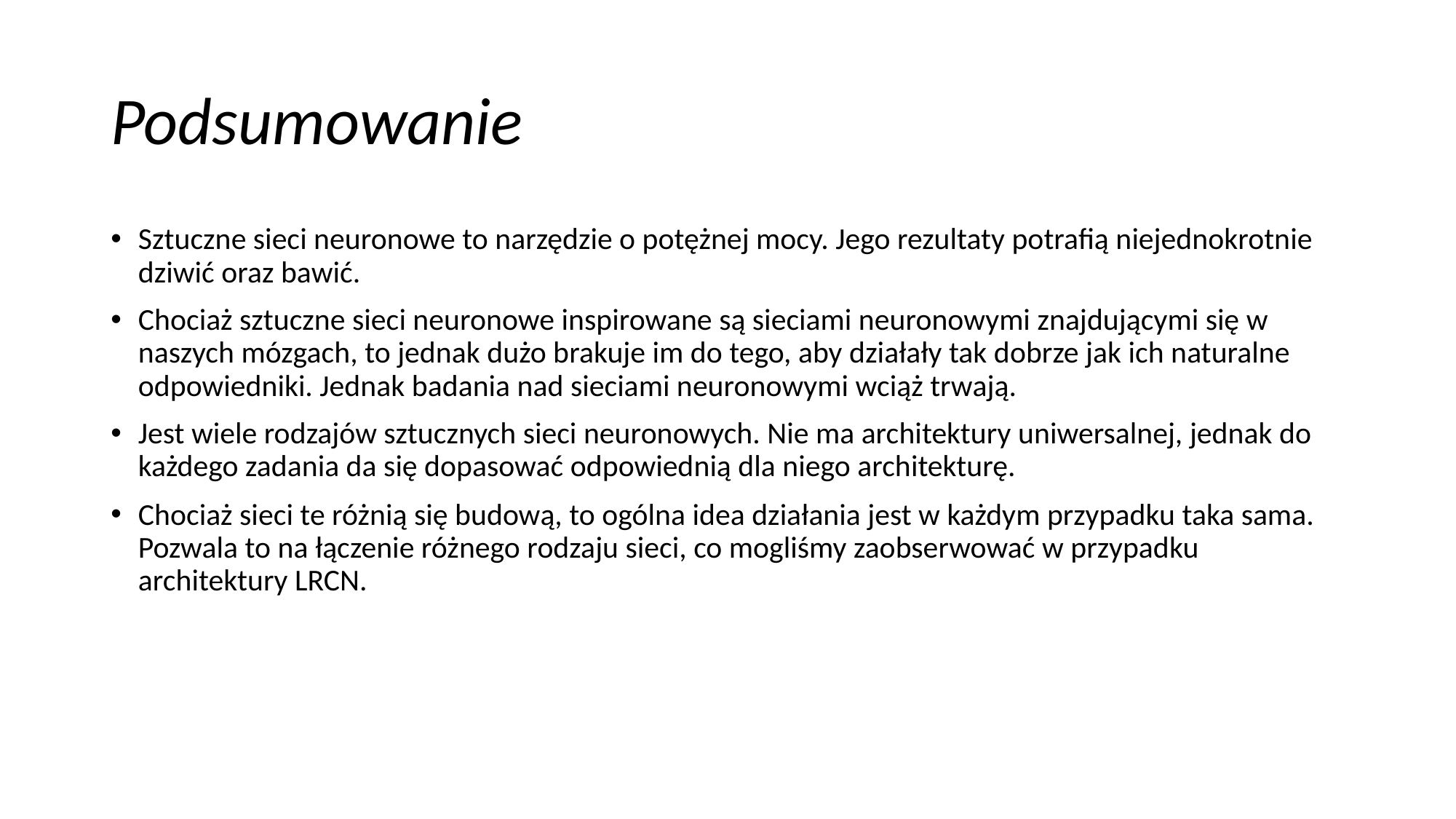

# Podsumowanie
Sztuczne sieci neuronowe to narzędzie o potężnej mocy. Jego rezultaty potrafią niejednokrotnie dziwić oraz bawić.
Chociaż sztuczne sieci neuronowe inspirowane są sieciami neuronowymi znajdującymi się w naszych mózgach, to jednak dużo brakuje im do tego, aby działały tak dobrze jak ich naturalne odpowiedniki. Jednak badania nad sieciami neuronowymi wciąż trwają.
Jest wiele rodzajów sztucznych sieci neuronowych. Nie ma architektury uniwersalnej, jednak do każdego zadania da się dopasować odpowiednią dla niego architekturę.
Chociaż sieci te różnią się budową, to ogólna idea działania jest w każdym przypadku taka sama. Pozwala to na łączenie różnego rodzaju sieci, co mogliśmy zaobserwować w przypadku architektury LRCN.